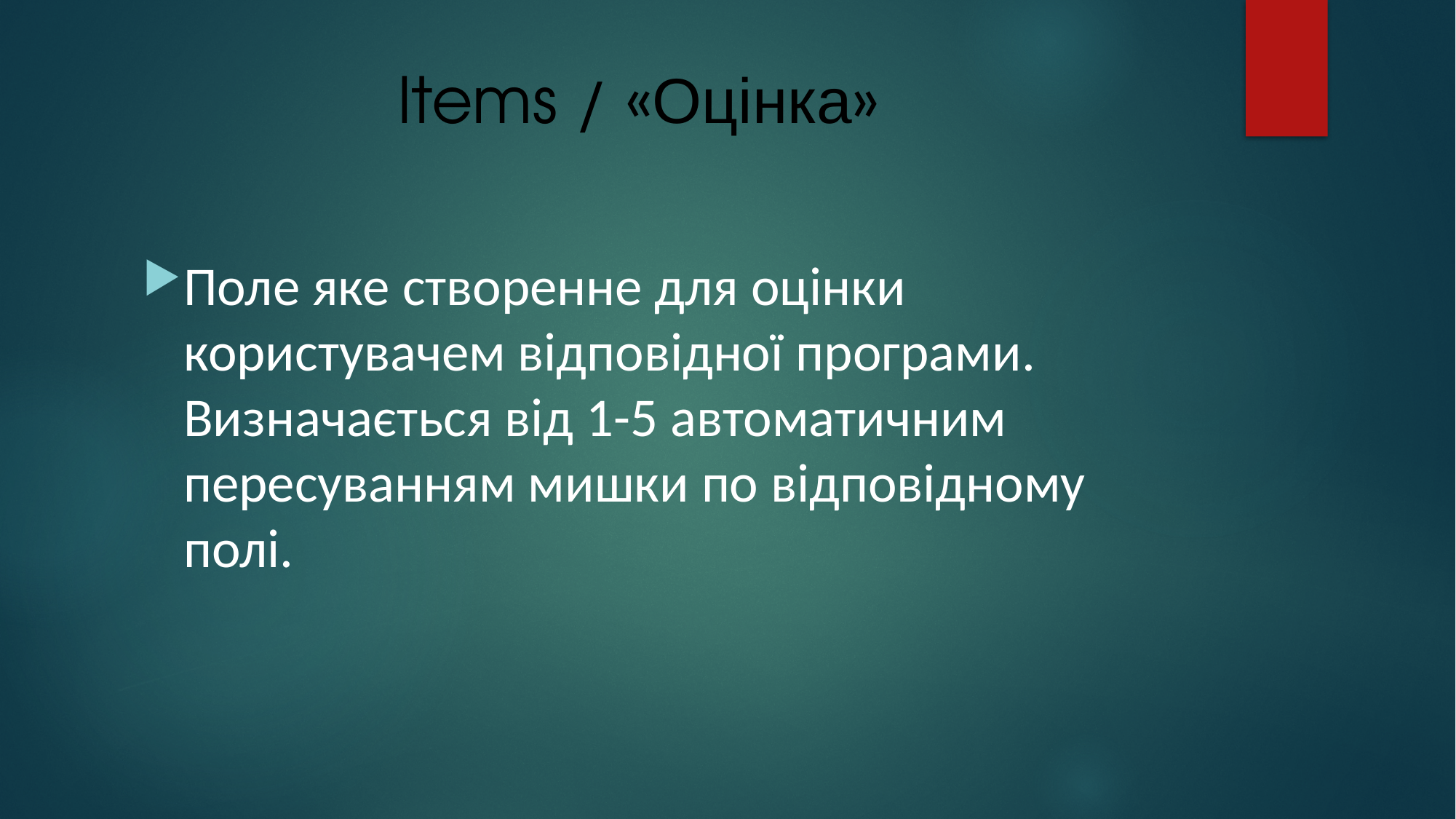

# Items / «Оцінка»
Поле яке створенне для оцінки користувачем відповідної програми. Визначається від 1-5 автоматичним пересуванням мишки по відповідному полі.